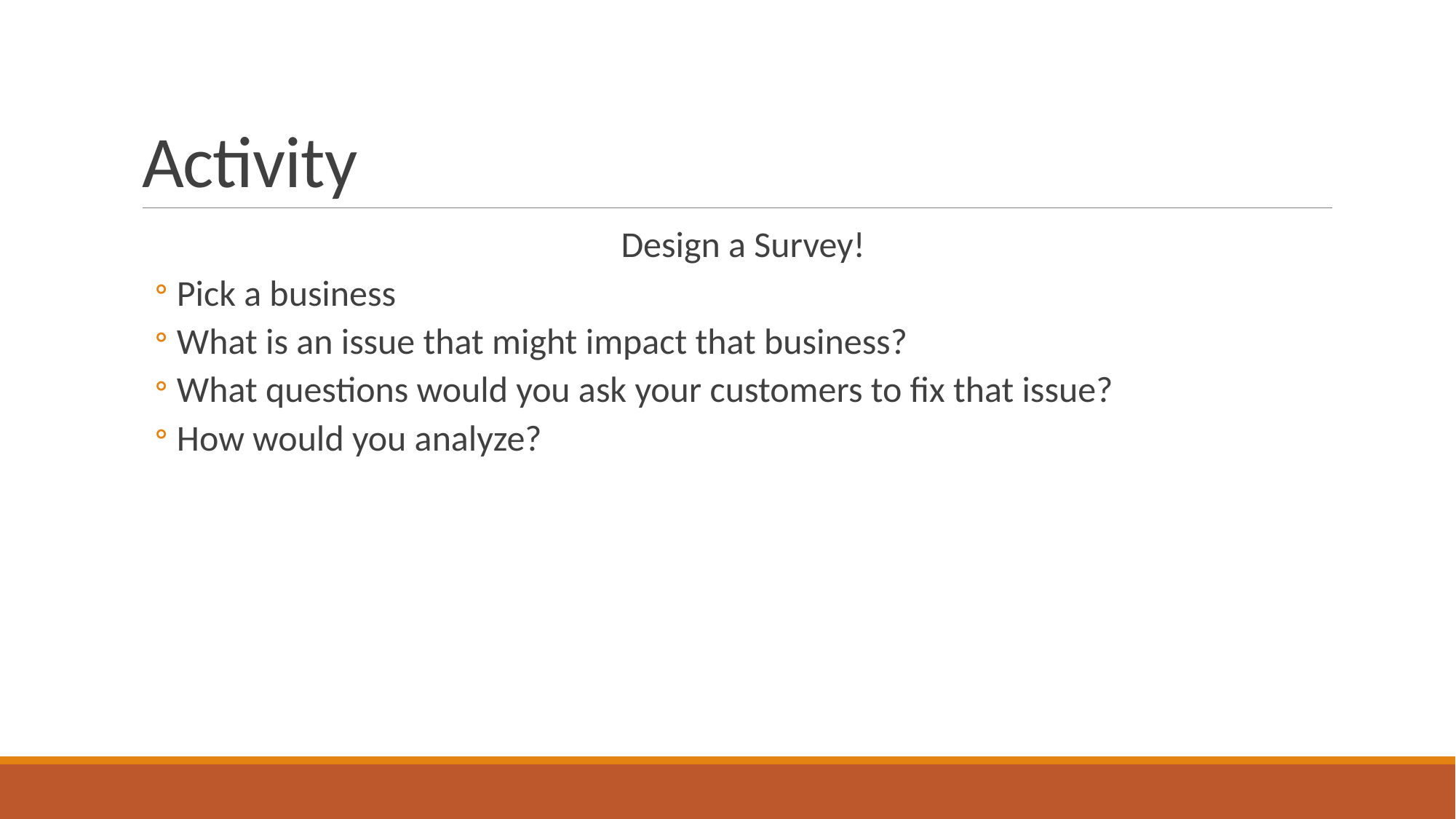

# Activity
Design a Survey!
Pick a business
What is an issue that might impact that business?
What questions would you ask your customers to fix that issue?
How would you analyze?